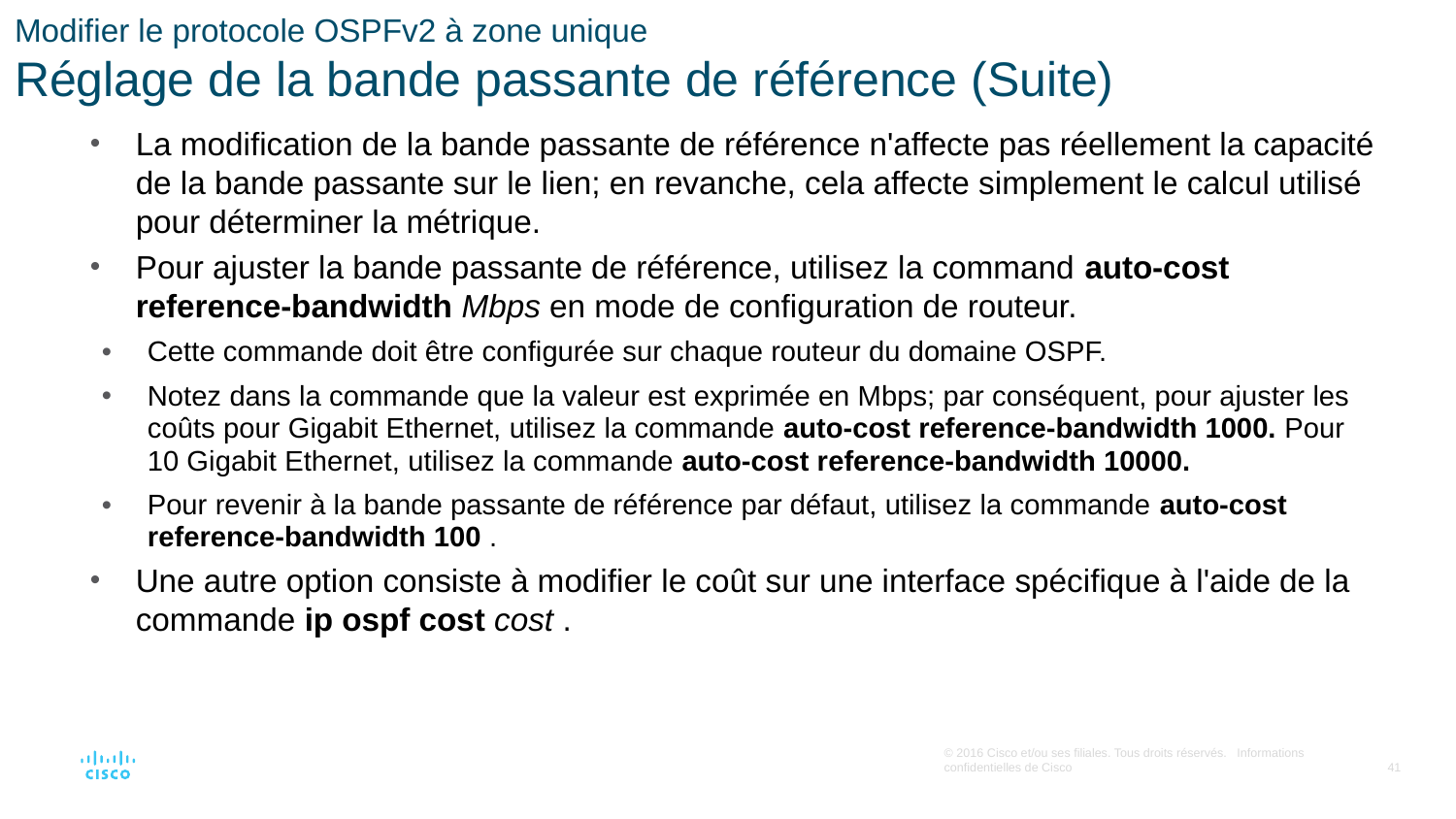

# Modifier le protocole OSPFv2 à zone unique Réglage de la bande passante de référence (Suite)
La modification de la bande passante de référence n'affecte pas réellement la capacité de la bande passante sur le lien; en revanche, cela affecte simplement le calcul utilisé pour déterminer la métrique.
Pour ajuster la bande passante de référence, utilisez la command auto-cost reference-bandwidth Mbps en mode de configuration de routeur.
Cette commande doit être configurée sur chaque routeur du domaine OSPF.
Notez dans la commande que la valeur est exprimée en Mbps; par conséquent, pour ajuster les coûts pour Gigabit Ethernet, utilisez la commande auto-cost reference-bandwidth 1000. Pour 10 Gigabit Ethernet, utilisez la commande auto-cost reference-bandwidth 10000.
Pour revenir à la bande passante de référence par défaut, utilisez la commande auto-cost reference-bandwidth 100 .
Une autre option consiste à modifier le coût sur une interface spécifique à l'aide de la commande ip ospf cost cost .